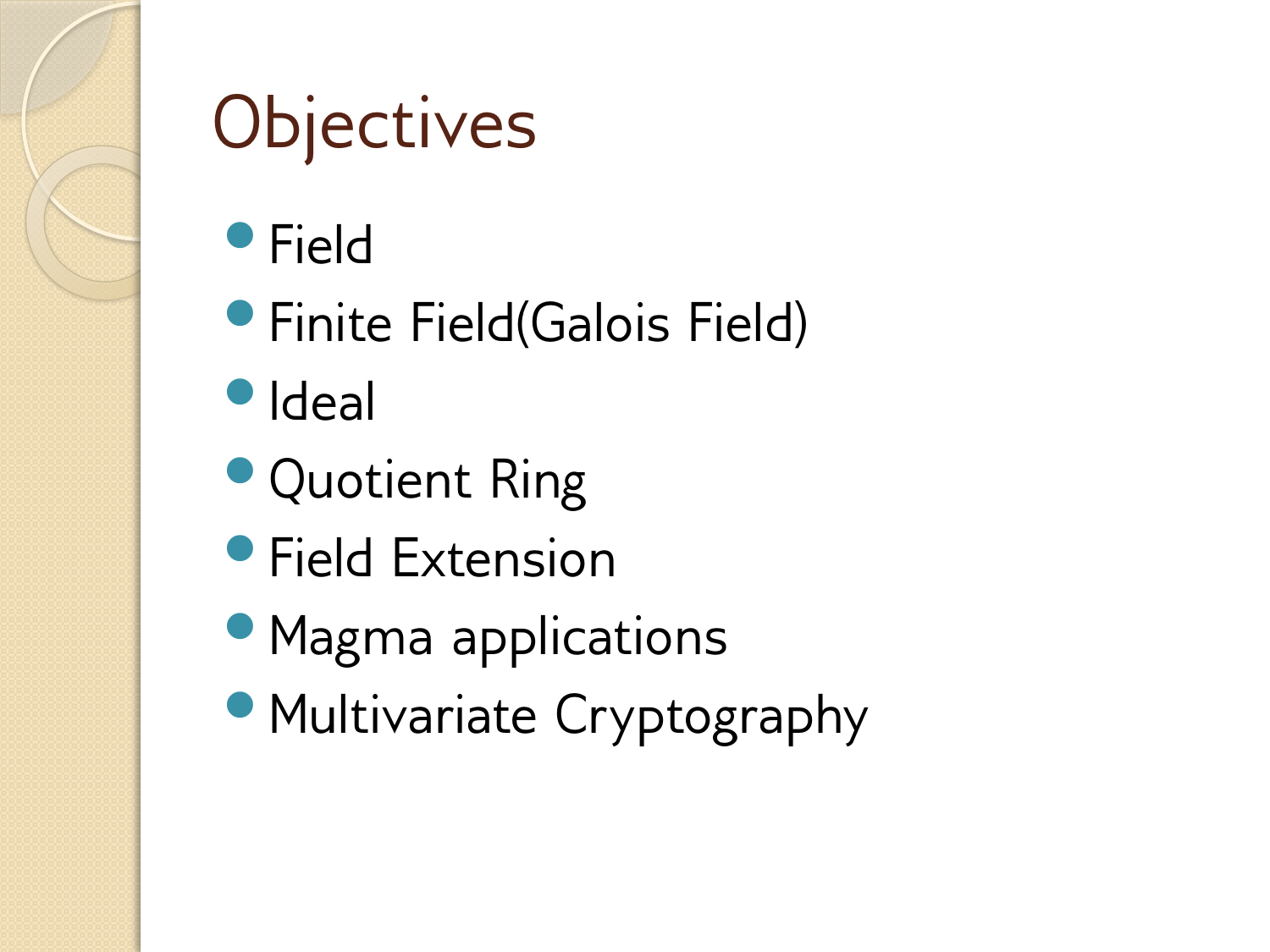

# Objectives
Field
Finite Field(Galois Field)
Ideal
Quotient Ring
Field Extension
Magma applications
Multivariate Cryptography